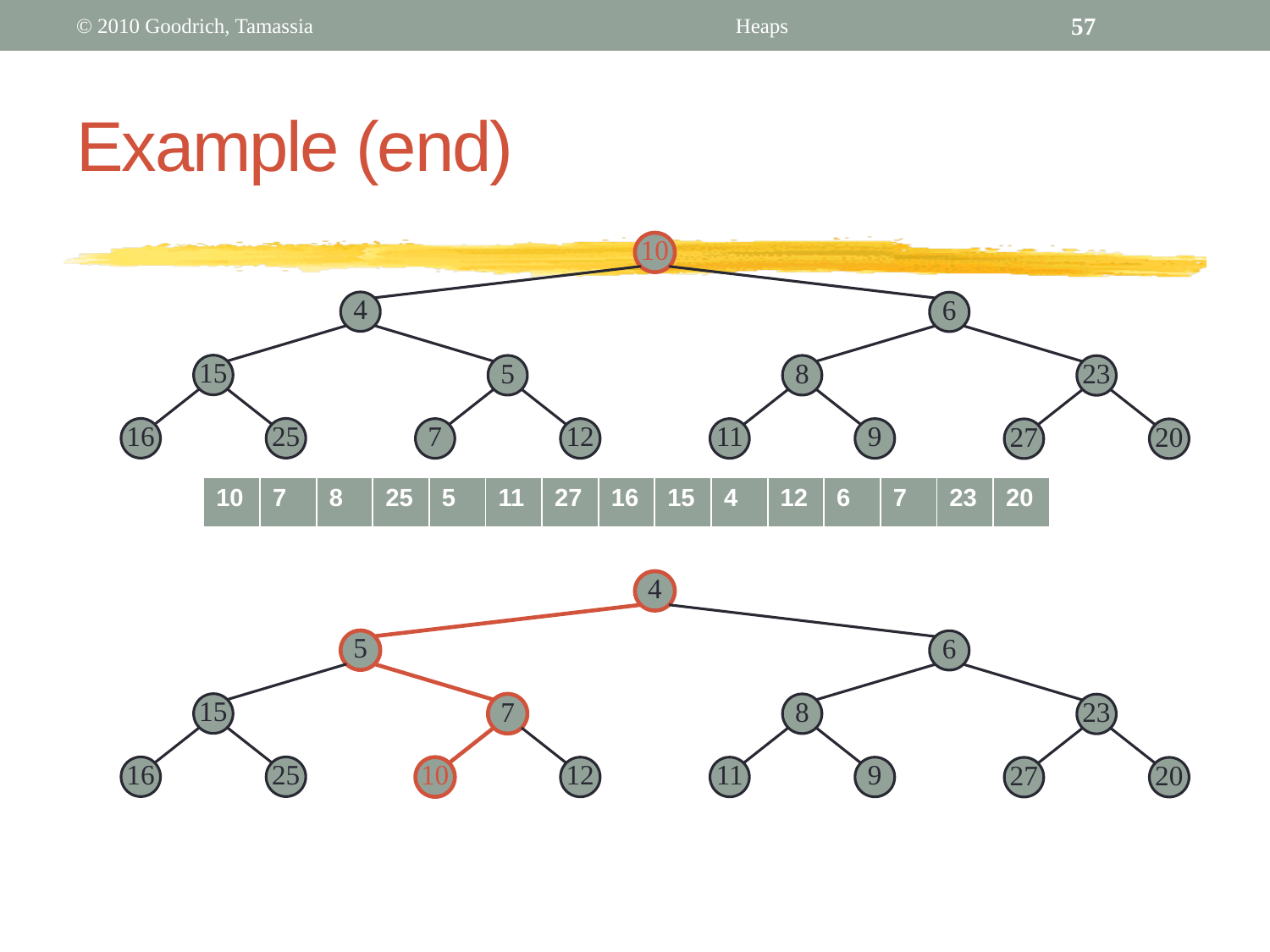

© 2010 Goodrich, Tamassia
Heaps
57
# Example (end)
10
4
6
15
5
8
23
16
25
7
12
11
9
27
20
| 10 | 7 | 8 | 25 | 5 | 11 | 27 | 16 | 15 | 4 | 12 | 6 | 7 | 23 | 20 |
| --- | --- | --- | --- | --- | --- | --- | --- | --- | --- | --- | --- | --- | --- | --- |
4
5
6
15
7
8
23
16
25
10
12
11
9
27
20